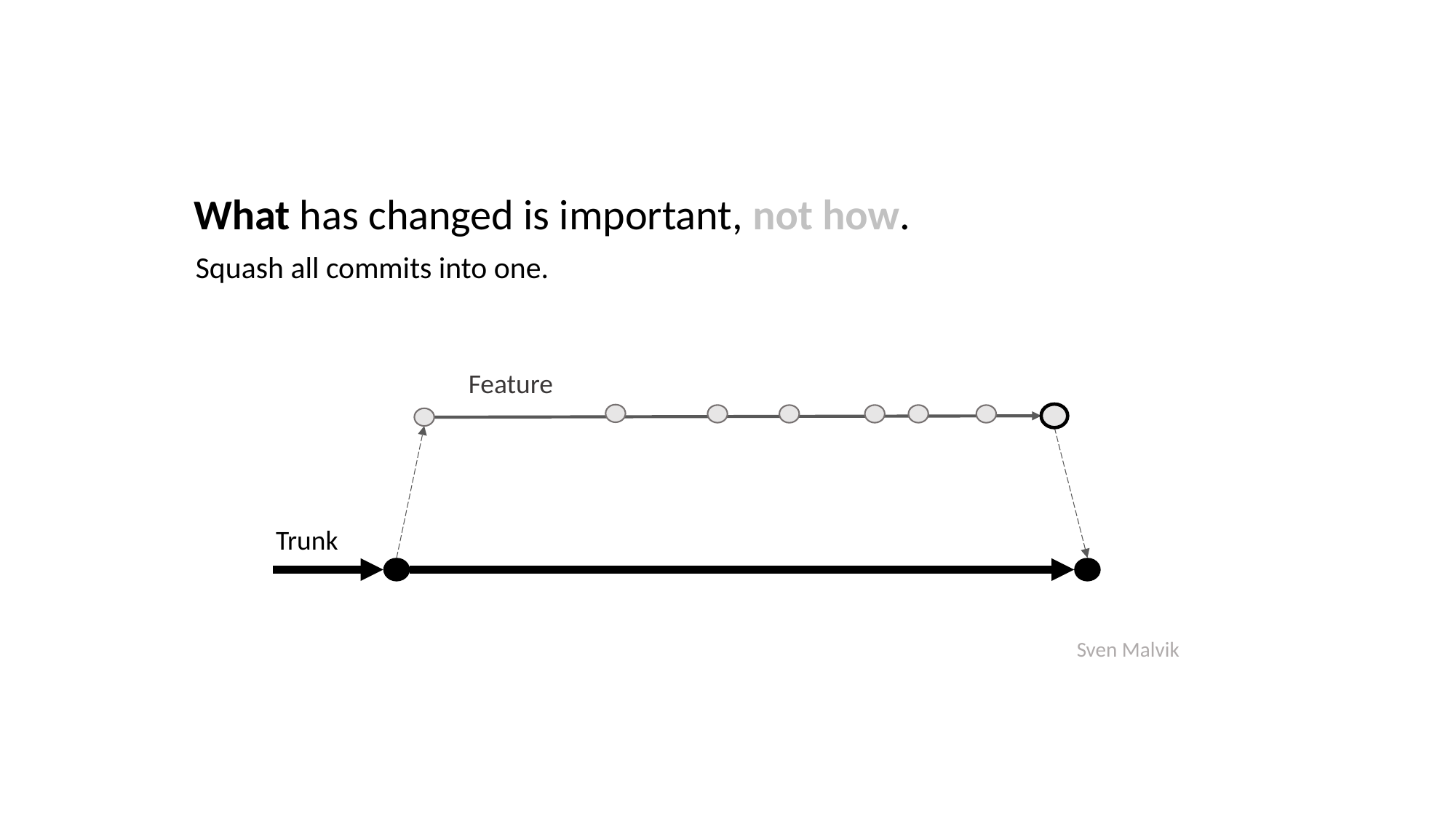

What has changed is important, not how.
Squash all commits into one.
Feature

Trunk

Sven Malvik